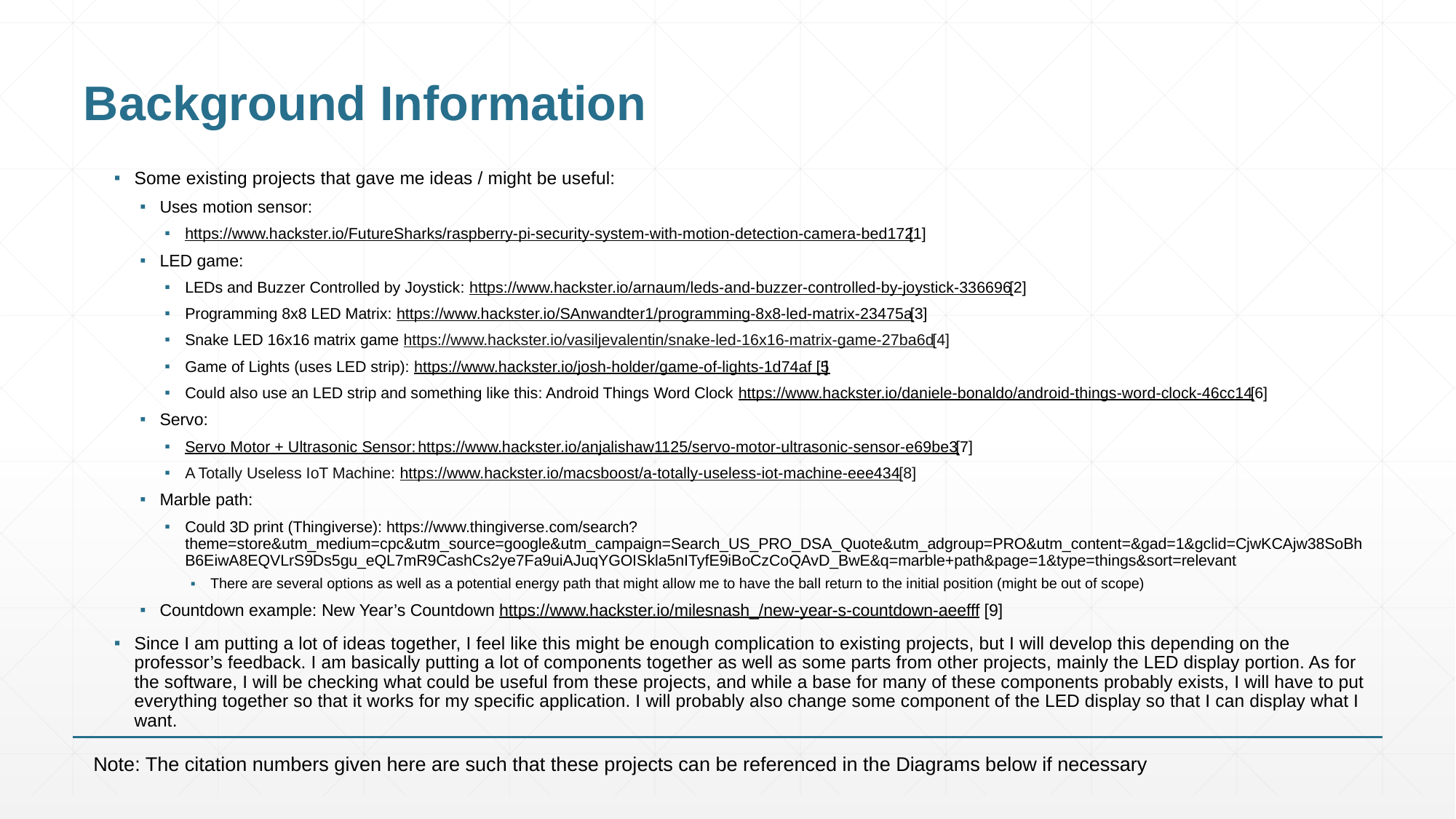

# Background Information
Some existing projects that gave me ideas / might be useful:
Uses motion sensor:
https://www.hackster.io/FutureSharks/raspberry-pi-security-system-with-motion-detection-camera-bed172 [1]
LED game:
LEDs and Buzzer Controlled by Joystick: https://www.hackster.io/arnaum/leds-and-buzzer-controlled-by-joystick-336696 [2]
Programming 8x8 LED Matrix: https://www.hackster.io/SAnwandter1/programming-8x8-led-matrix-23475a [3]
Snake LED 16x16 matrix game https://www.hackster.io/vasiljevalentin/snake-led-16x16-matrix-game-27ba6d [4]
Game of Lights (uses LED strip): https://www.hackster.io/josh-holder/game-of-lights-1d74af [5]
Could also use an LED strip and something like this: Android Things Word Clock https://www.hackster.io/daniele-bonaldo/android-things-word-clock-46cc14 [6]
Servo:
Servo Motor + Ultrasonic Sensor: https://www.hackster.io/anjalishaw1125/servo-motor-ultrasonic-sensor-e69be3 [7]
A Totally Useless IoT Machine: https://www.hackster.io/macsboost/a-totally-useless-iot-machine-eee434 [8]
Marble path:
Could 3D print (Thingiverse): https://www.thingiverse.com/search?theme=store&utm_medium=cpc&utm_source=google&utm_campaign=Search_US_PRO_DSA_Quote&utm_adgroup=PRO&utm_content=&gad=1&gclid=CjwKCAjw38SoBhB6EiwA8EQVLrS9Ds5gu_eQL7mR9CashCs2ye7Fa9uiAJuqYGOISkla5nITyfE9iBoCzCoQAvD_BwE&q=marble+path&page=1&type=things&sort=relevant
There are several options as well as a potential energy path that might allow me to have the ball return to the initial position (might be out of scope)
Countdown example: New Year’s Countdown https://www.hackster.io/milesnash_/new-year-s-countdown-aeefff [9]
Since I am putting a lot of ideas together, I feel like this might be enough complication to existing projects, but I will develop this depending on the professor’s feedback. I am basically putting a lot of components together as well as some parts from other projects, mainly the LED display portion. As for the software, I will be checking what could be useful from these projects, and while a base for many of these components probably exists, I will have to put everything together so that it works for my specific application. I will probably also change some component of the LED display so that I can display what I want.
Note: The citation numbers given here are such that these projects can be referenced in the Diagrams below if necessary